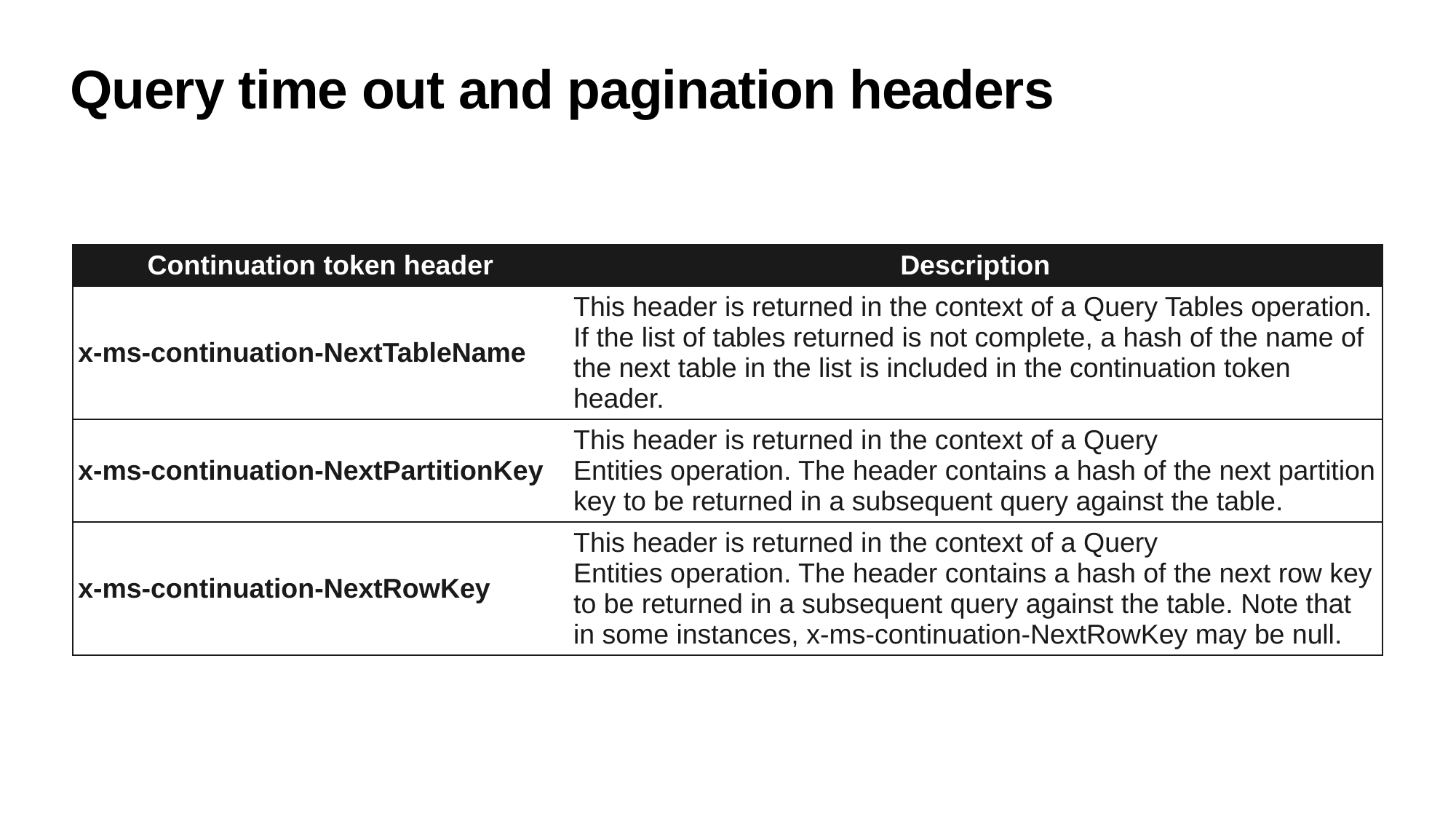

# Query time out and pagination headers
| Continuation token header | Description |
| --- | --- |
| x-ms-continuation-NextTableName | This header is returned in the context of a Query Tables operation. If the list of tables returned is not complete, a hash of the name of the next table in the list is included in the continuation token header. |
| x-ms-continuation-NextPartitionKey | This header is returned in the context of a Query Entities operation. The header contains a hash of the next partition key to be returned in a subsequent query against the table. |
| x-ms-continuation-NextRowKey | This header is returned in the context of a Query Entities operation. The header contains a hash of the next row key to be returned in a subsequent query against the table. Note that in some instances, x-ms-continuation-NextRowKey may be null. |